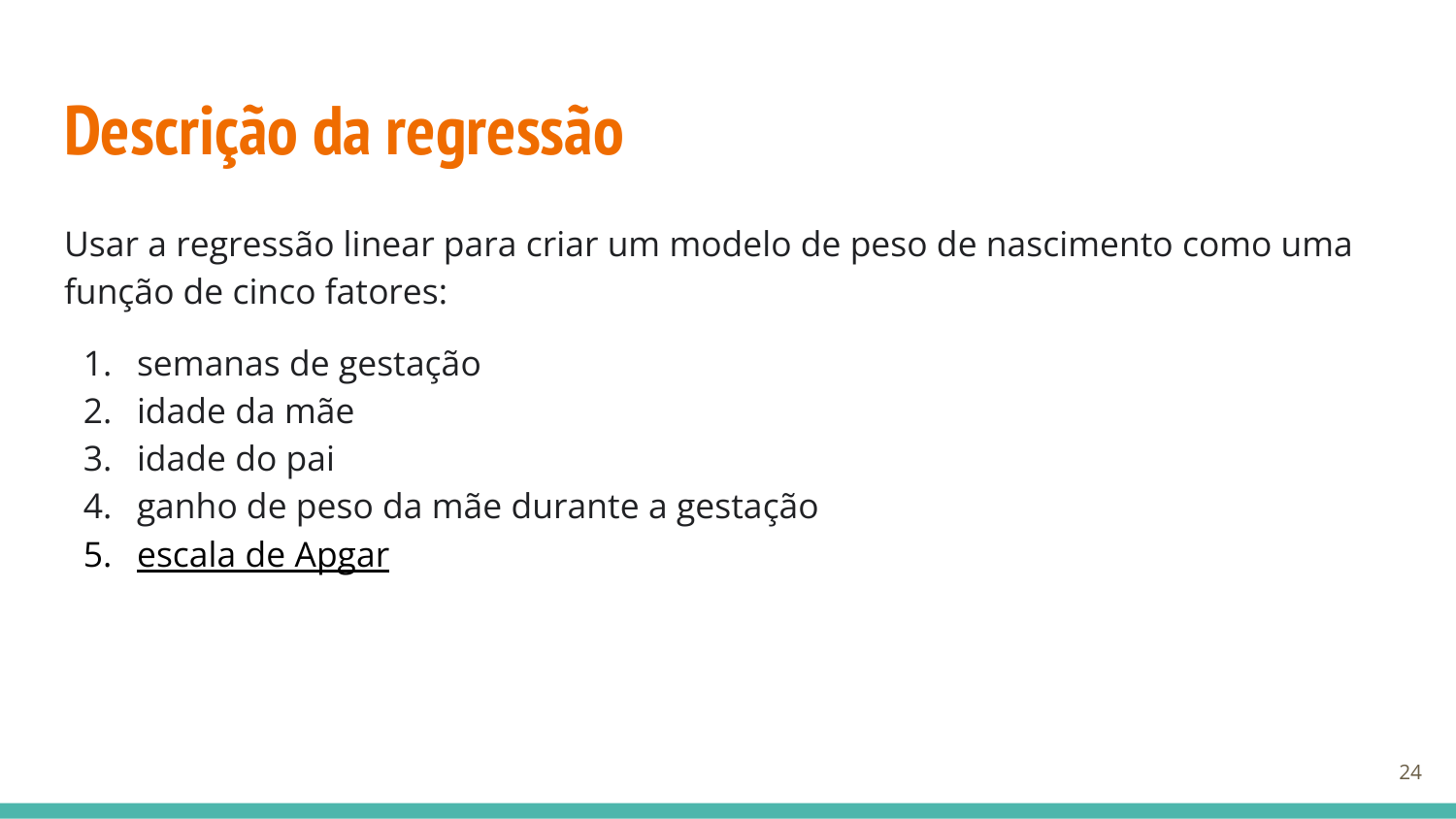

# Descrição da regressão
Usar a regressão linear para criar um modelo de peso de nascimento como uma função de cinco fatores:
semanas de gestação
idade da mãe
idade do pai
ganho de peso da mãe durante a gestação
escala de Apgar

24